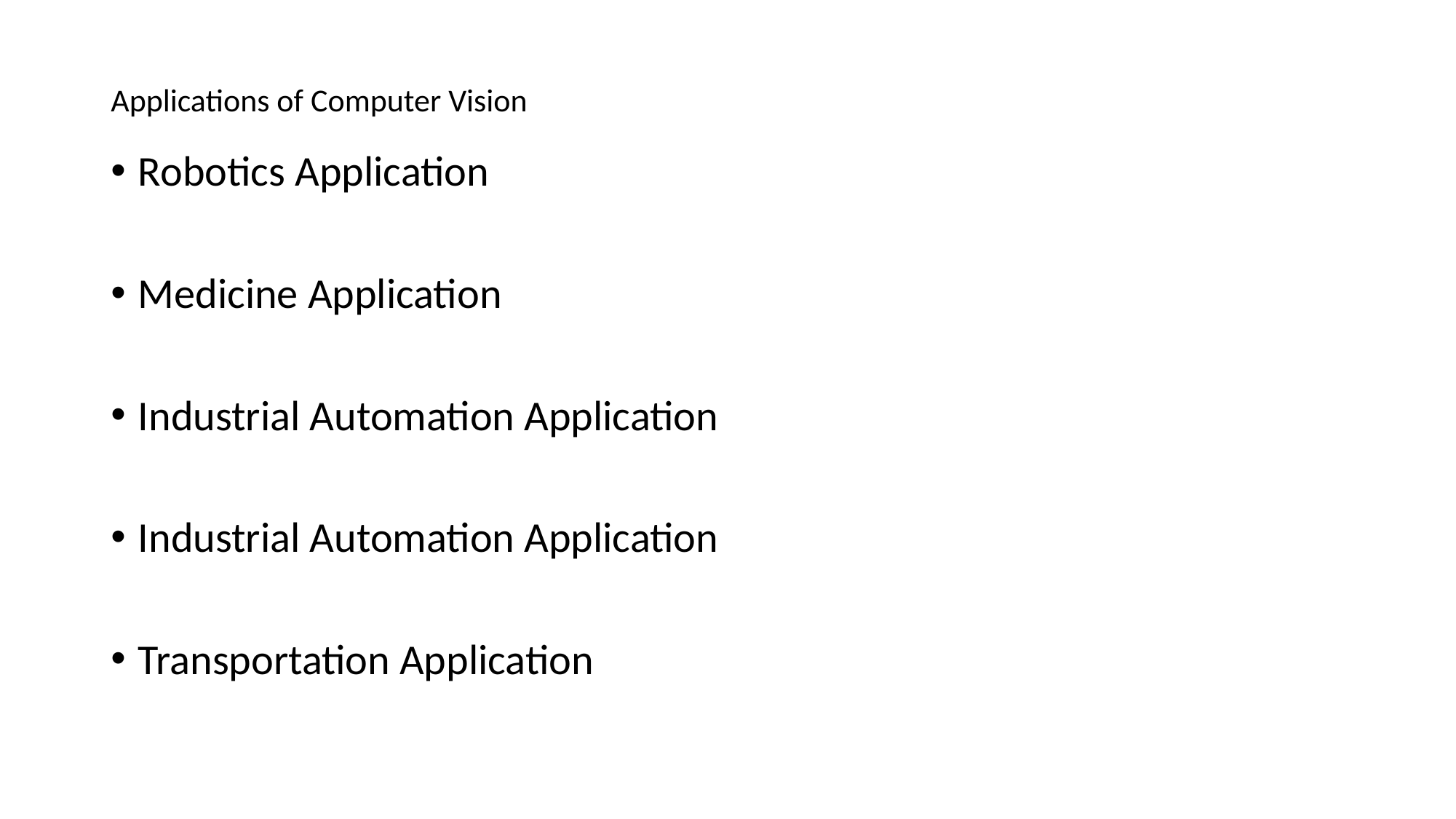

# Applications of Computer Vision
Robotics Application

Medicine Application

Industrial Automation Application

Industrial Automation Application

Transportation Application